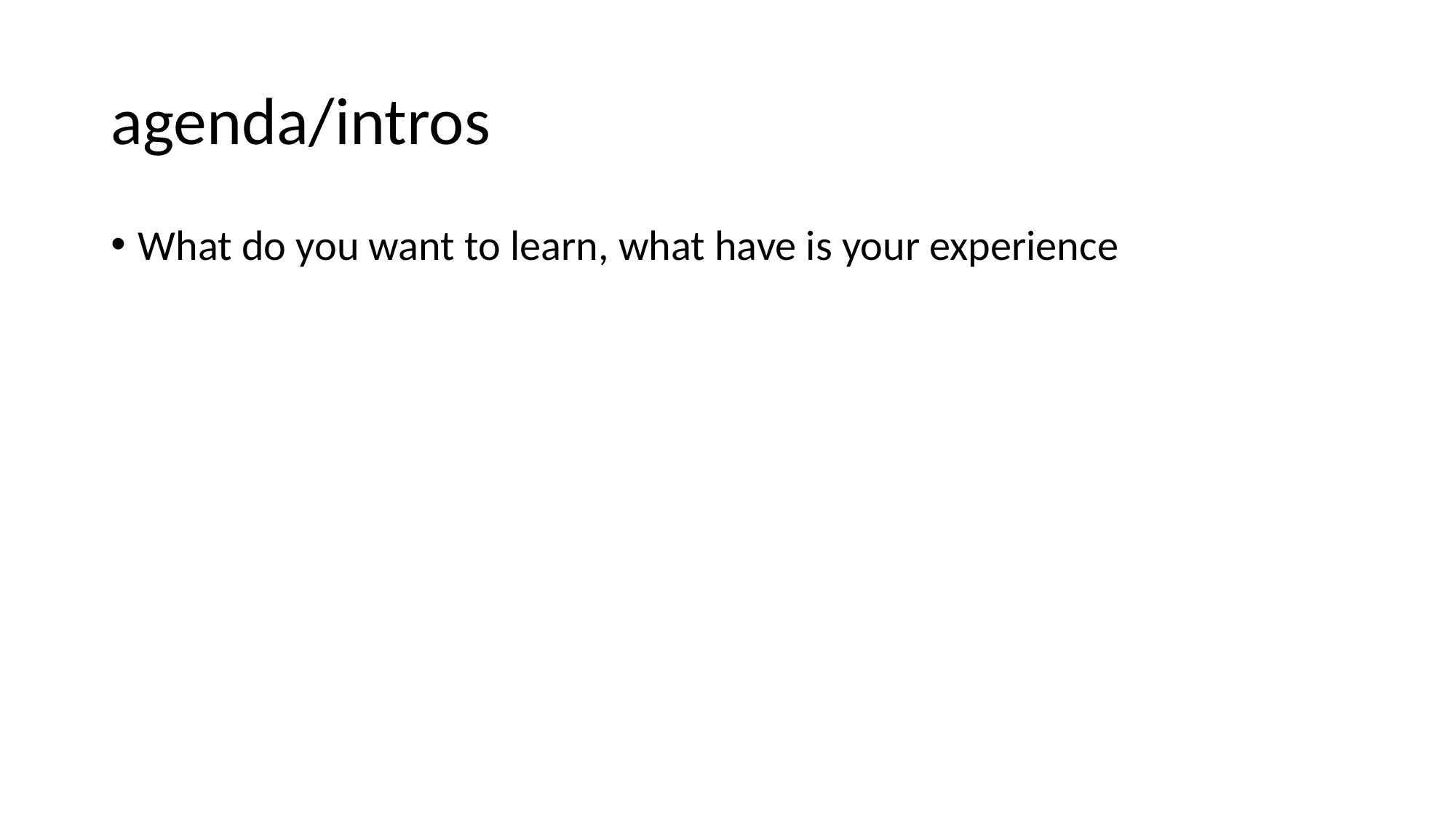

# agenda/intros
What do you want to learn, what have is your experience